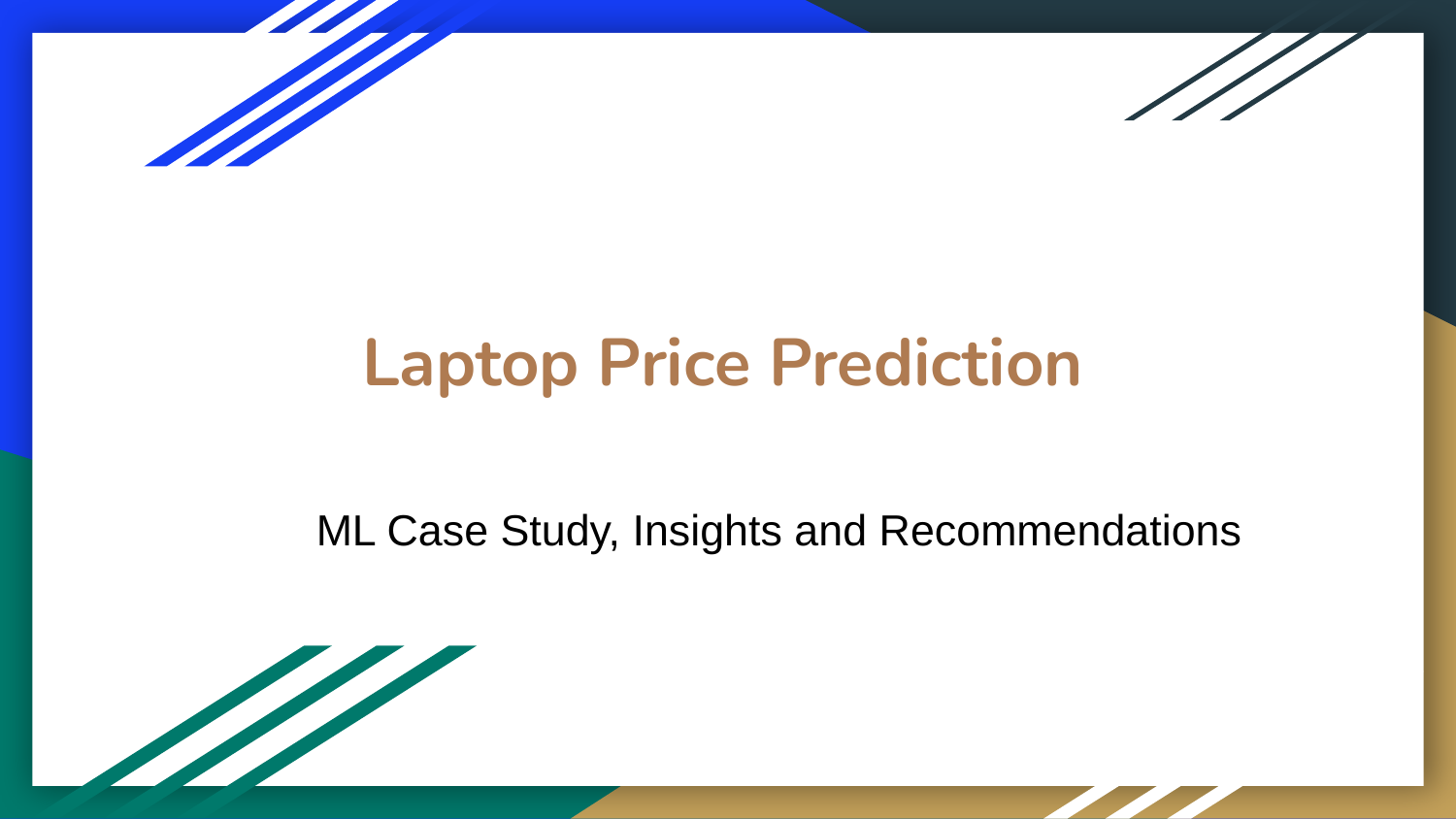

# Laptop Price Prediction

ML Case Study, Insights and Recommendations
ML Case Study, Insights and Recommendations